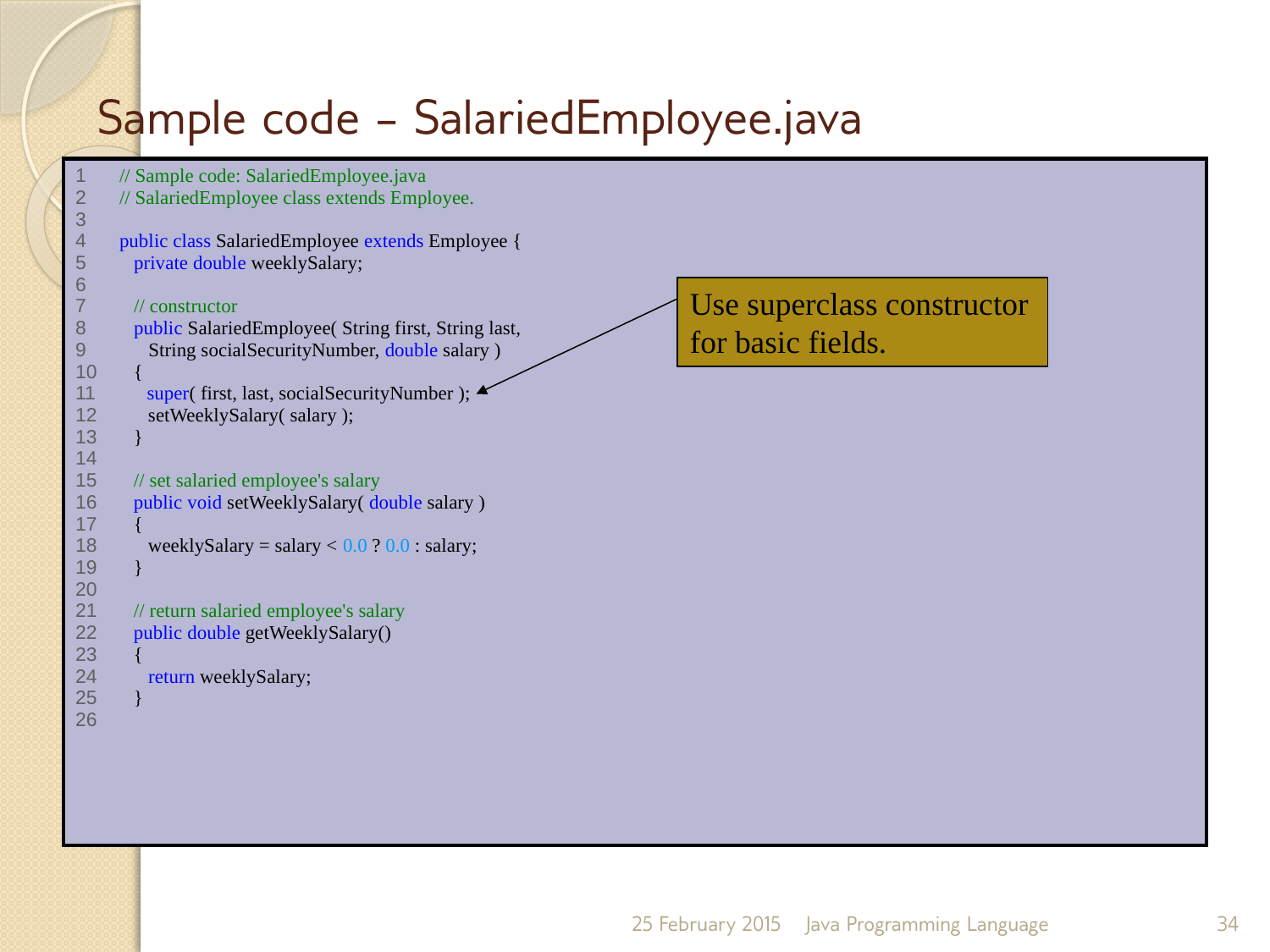

# Sample code – SalariedEmployee.java
| 1 // Sample code: SalariedEmployee.java 2 // SalariedEmployee class extends Employee. 3 4 public class SalariedEmployee extends Employee { 5 private double weeklySalary; 6 7 // constructor 8 public SalariedEmployee( String first, String last, 9 String socialSecurityNumber, double salary ) 10 { 11 super( first, last, socialSecurityNumber ); 12 setWeeklySalary( salary ); 13 } 14 15 // set salaried employee's salary 16 public void setWeeklySalary( double salary ) 17 { 18 weeklySalary = salary < 0.0 ? 0.0 : salary; 19 } 20 21 // return salaried employee's salary 22 public double getWeeklySalary() 23 { 24 return weeklySalary; 25 } 26 |
| --- |
Use superclass constructor for basic fields.

25 February 2015
Java Programming Language
34